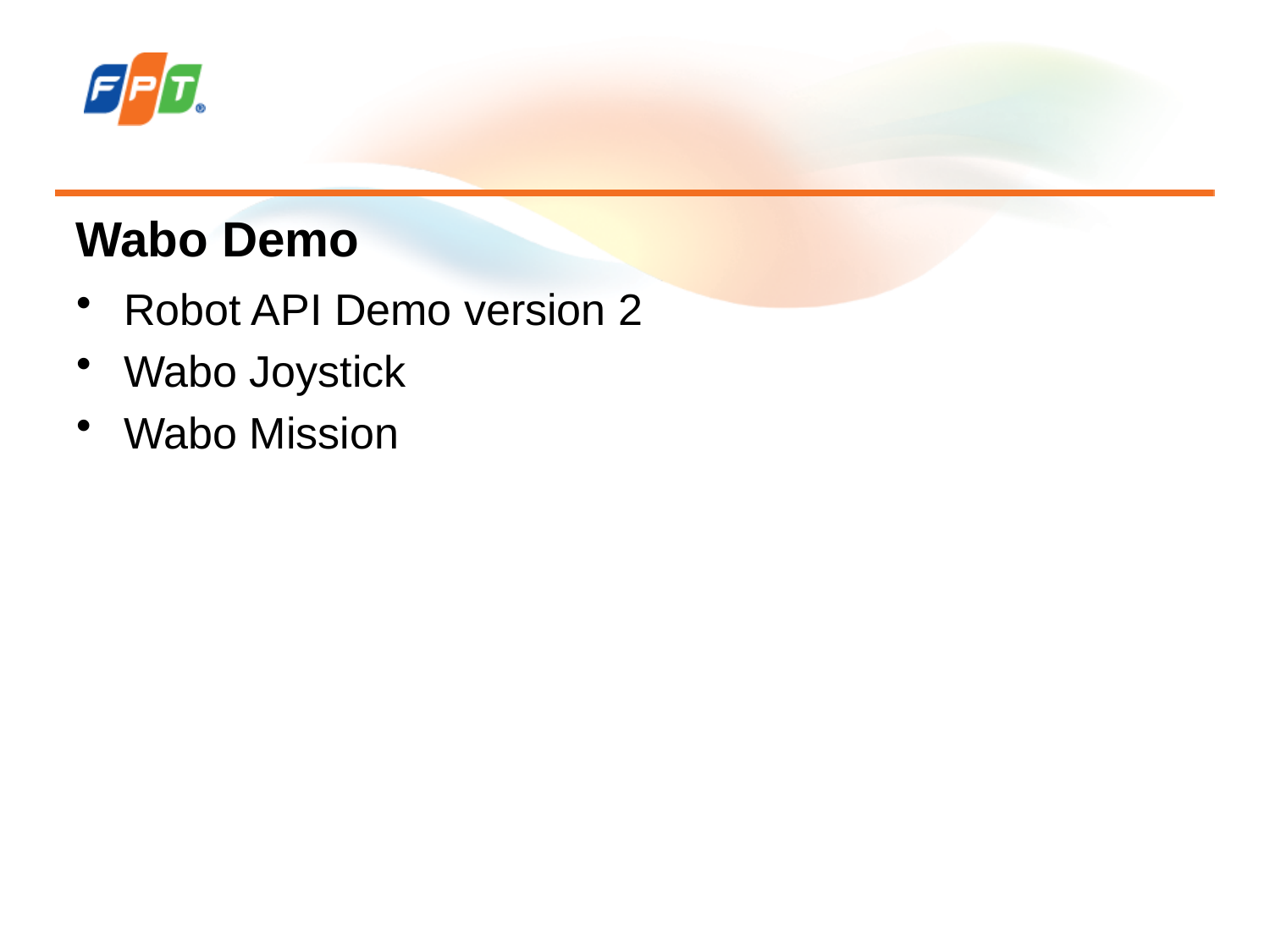

Wabo Demo
Robot API Demo version 2
Wabo Joystick
Wabo Mission